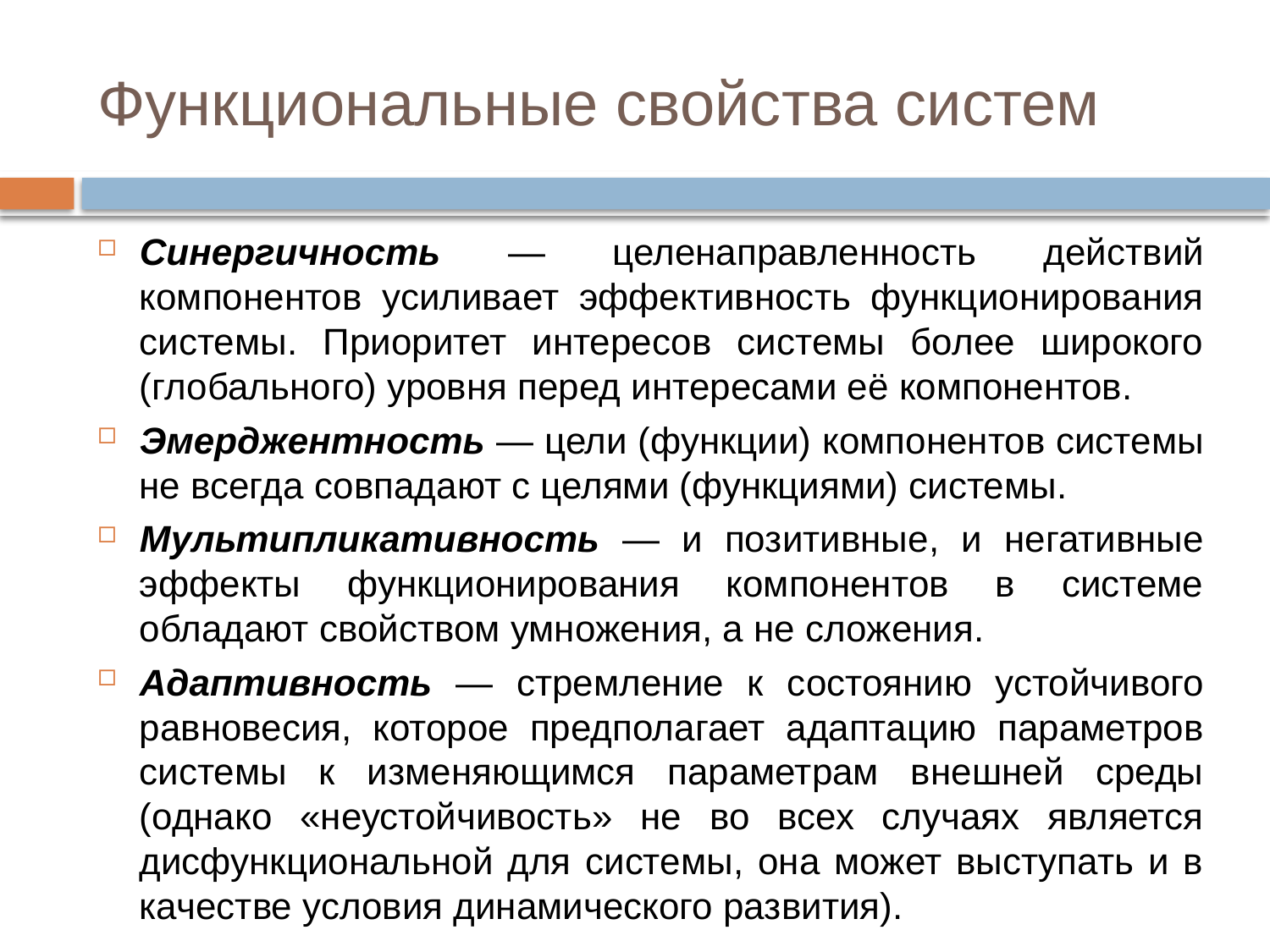

# Функциональные свойства систем
Синергичность — целенаправленность действий компонентов усиливает эффективность функционирования системы. Приоритет интересов системы более широкого (глобального) уровня перед интересами её компонентов.
Эмерджентность — цели (функции) компонентов системы не всегда совпадают с целями (функциями) системы.
Мультипликативность — и позитивные, и негативные эффекты функционирования компонентов в системе обладают свойством умножения, а не сложения.
Адаптивность — стремление к состоянию устойчивого равновесия, которое предполагает адаптацию параметров системы к изменяющимся параметрам внешней среды (однако «неустойчивость» не во всех случаях является дисфункциональной для системы, она может выступать и в качестве условия динамического развития).